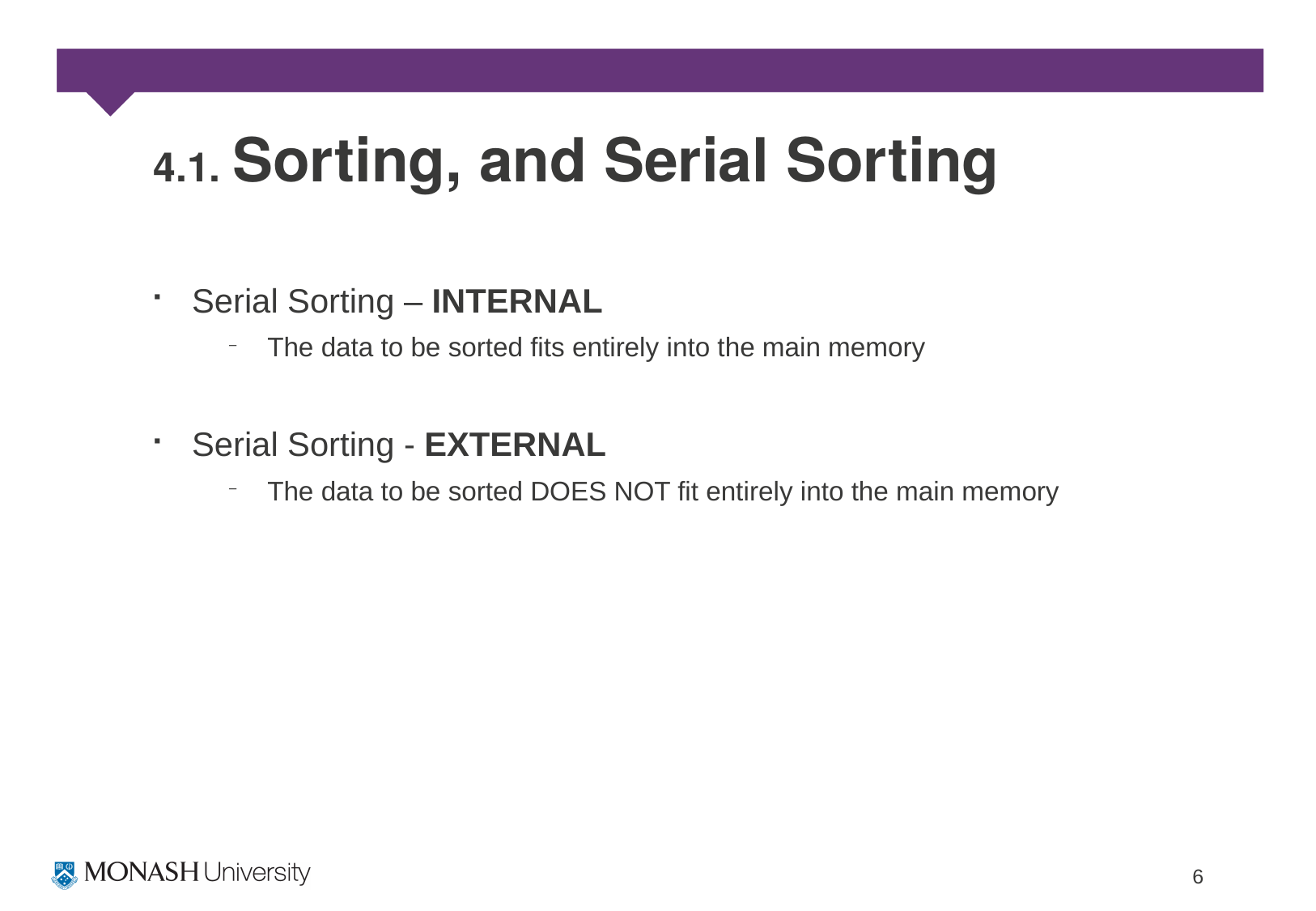

# 4.1. Sorting, and Serial Sorting
Serial Sorting – INTERNAL
The data to be sorted fits entirely into the main memory

Serial Sorting - EXTERNAL
The data to be sorted DOES NOT fit entirely into the main memory